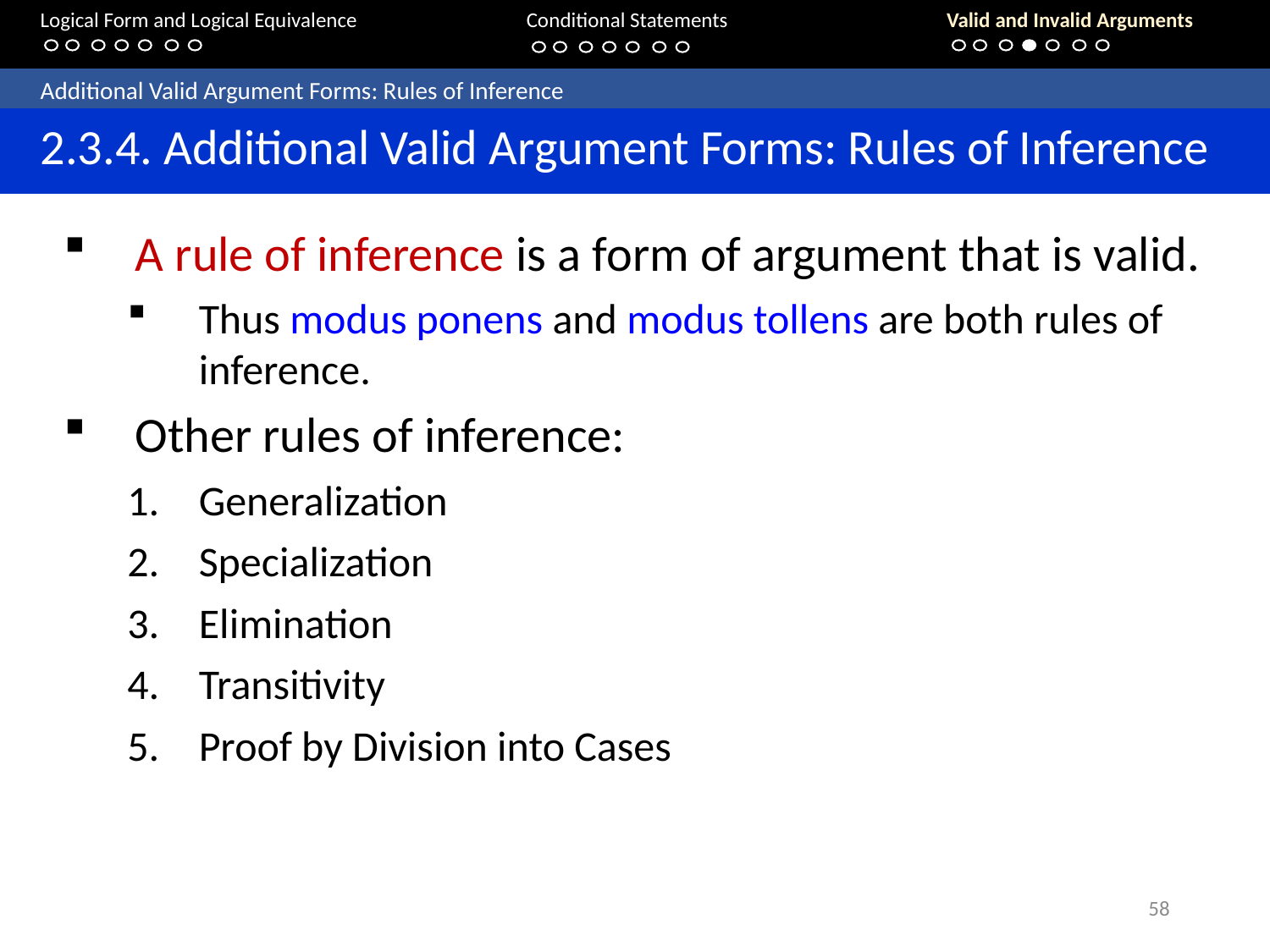

Logical Form and Logical Equivalence		Conditional Statements			Valid and Invalid Arguments

	Additional Valid Argument Forms: Rules of Inference
	2.3.4. Additional Valid Argument Forms: Rules of Inference
A rule of inference is a form of argument that is valid.
Thus modus ponens and modus tollens are both rules of inference.
Other rules of inference:
Generalization
Specialization
Elimination
Transitivity
Proof by Division into Cases
58